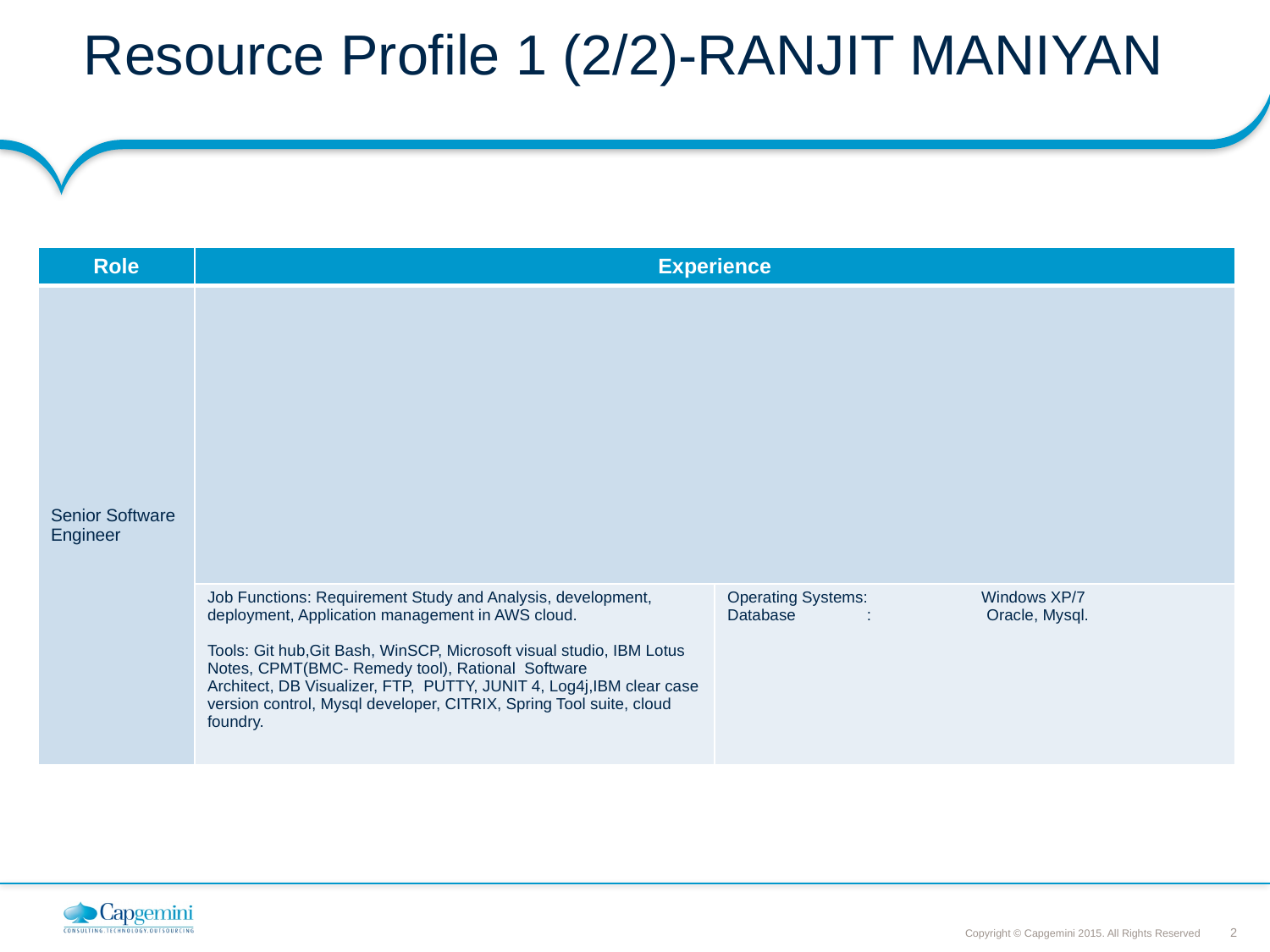

# Resource Profile 1 (2/2)-RANJIT MANIYAN
| Role | Experience |  |
| --- | --- | --- |
| Senior Software Engineer |  |  |
|  | Job Functions: Requirement Study and Analysis, development, deployment, Application management in AWS cloud.   Tools: Git hub,Git Bash, WinSCP, Microsoft visual studio, IBM Lotus Notes, CPMT(BMC- Remedy tool), Rational Software Architect, DB Visualizer, FTP, PUTTY, JUNIT 4, Log4j,IBM clear case version control, Mysql developer, CITRIX, Spring Tool suite, cloud foundry. | Operating Systems: Windows XP/7 Database : Oracle, Mysql. |